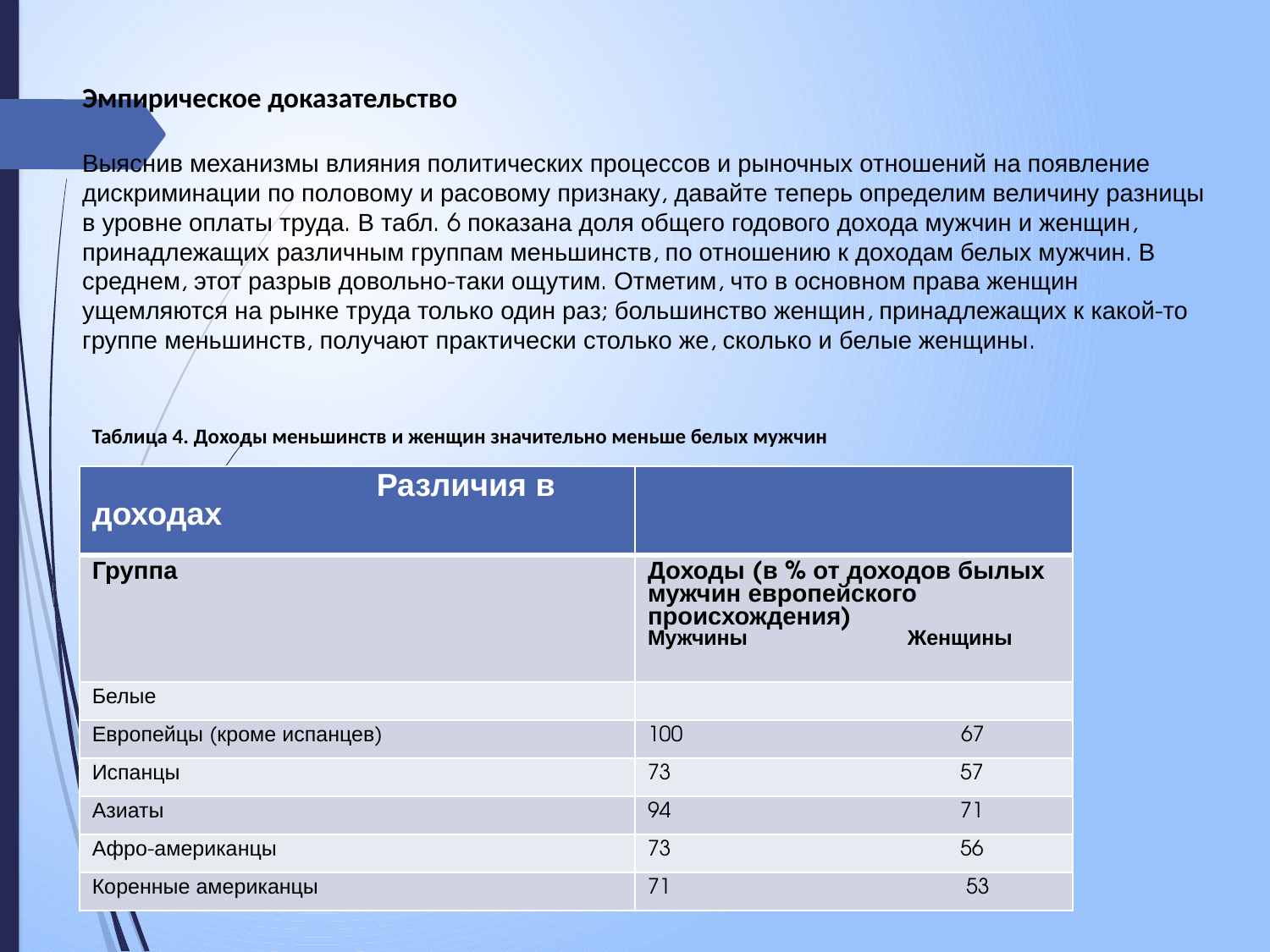

Эмпирическое доказательство

Выяснив механизмы влияния политических процессов и рыночных отношений на появление дискриминации по половому и расовому признаку, давайте теперь определим величину разницы в уровне оплаты труда. В табл. 6 показана доля общего годового дохода мужчин и женщин, принадлежащих различным группам меньшинств, по отношению к доходам белых мужчин. В среднем, этот разрыв довольно-таки ощутим. Отметим, что в основном права женщин ущемляются на рынке труда только один раз; большинство женщин, принадлежащих к какой-то группе меньшинств, получают практически столько же, сколько и белые женщины.
Таблица 4. Доходы меньшинств и женщин значительно меньше белых мужчин
| Различия в доходах |  |
| --- | --- |
| Группа | Доходы (в % от доходов былых мужчин европейского происхождения) Мужчины Женщины |
| Белые |  |
| Европейцы (кроме испанцев) | 67 |
| Испанцы | 73 57 |
| Азиаты | 94 71 |
| Афро-американцы | 73 56 |
| Коренные американцы | 71 53 |